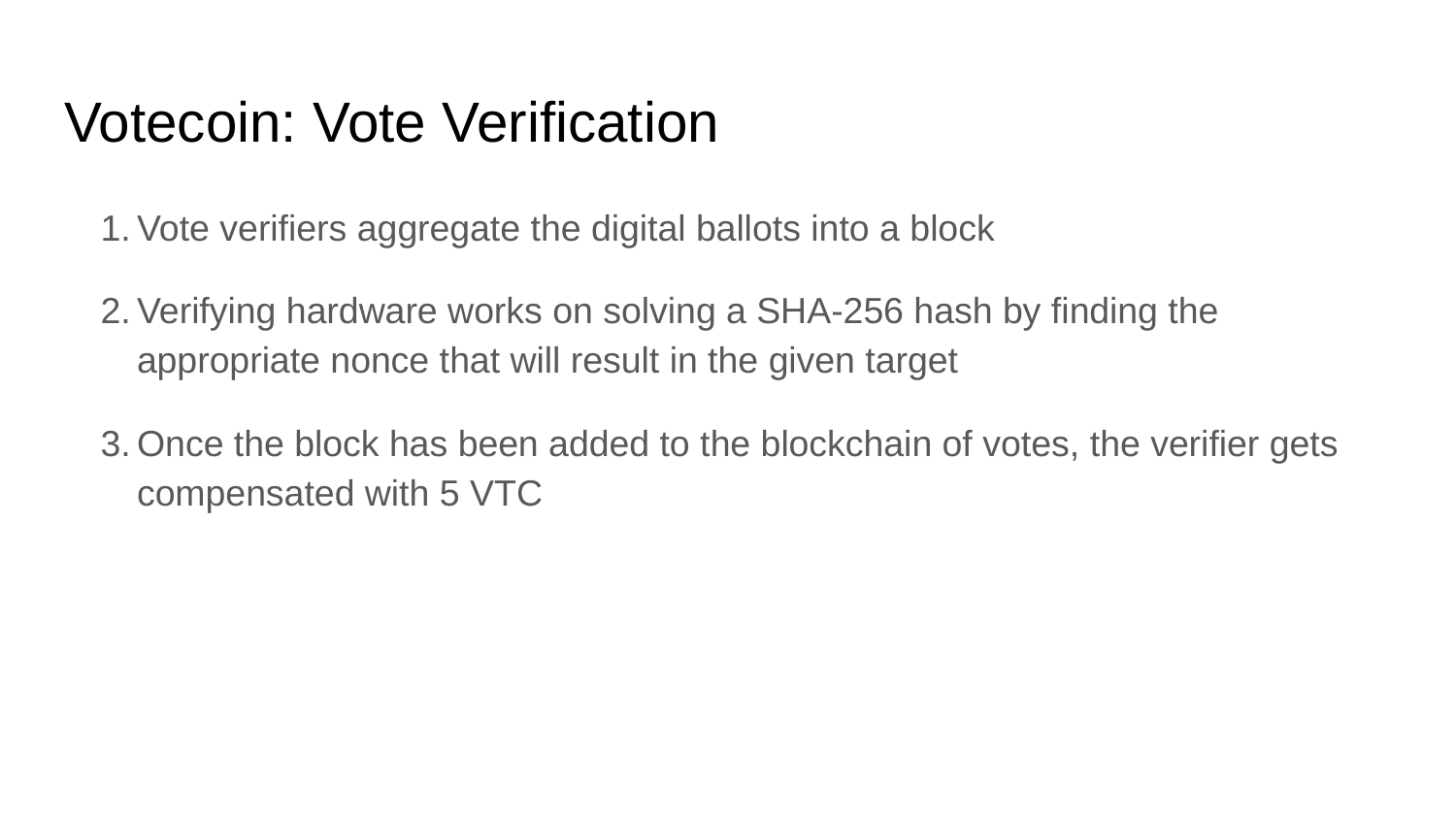

# Votecoin: Vote Verification
Vote verifiers aggregate the digital ballots into a block
Verifying hardware works on solving a SHA-256 hash by finding the appropriate nonce that will result in the given target
Once the block has been added to the blockchain of votes, the verifier gets compensated with 5 VTC